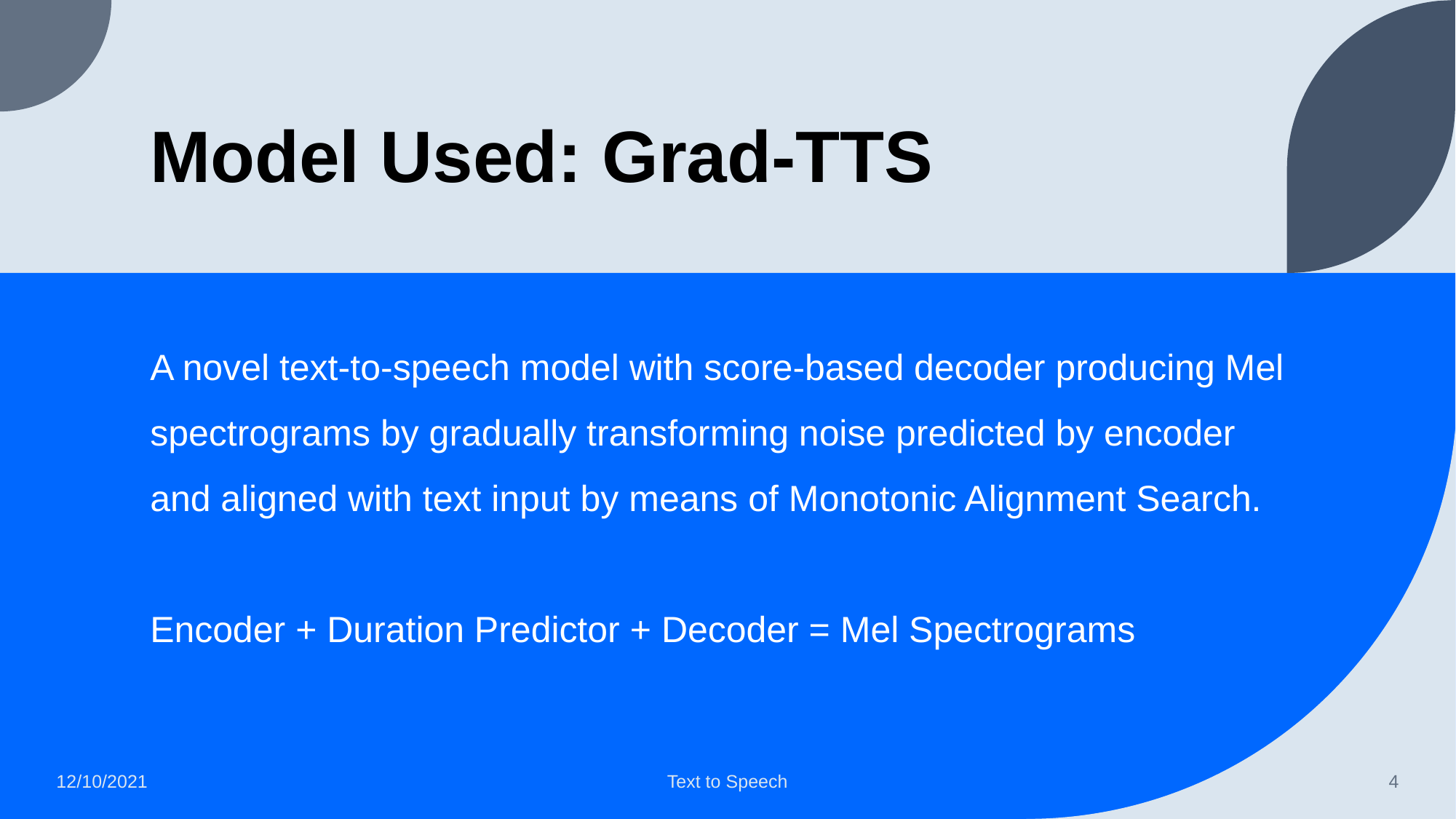

# Model Used: Grad-TTS
A novel text-to-speech model with score-based decoder producing Mel spectrograms by gradually transforming noise predicted by encoder and aligned with text input by means of Monotonic Alignment Search.

Encoder + Duration Predictor + Decoder = Mel Spectrograms
12/10/2021
Text to Speech
4